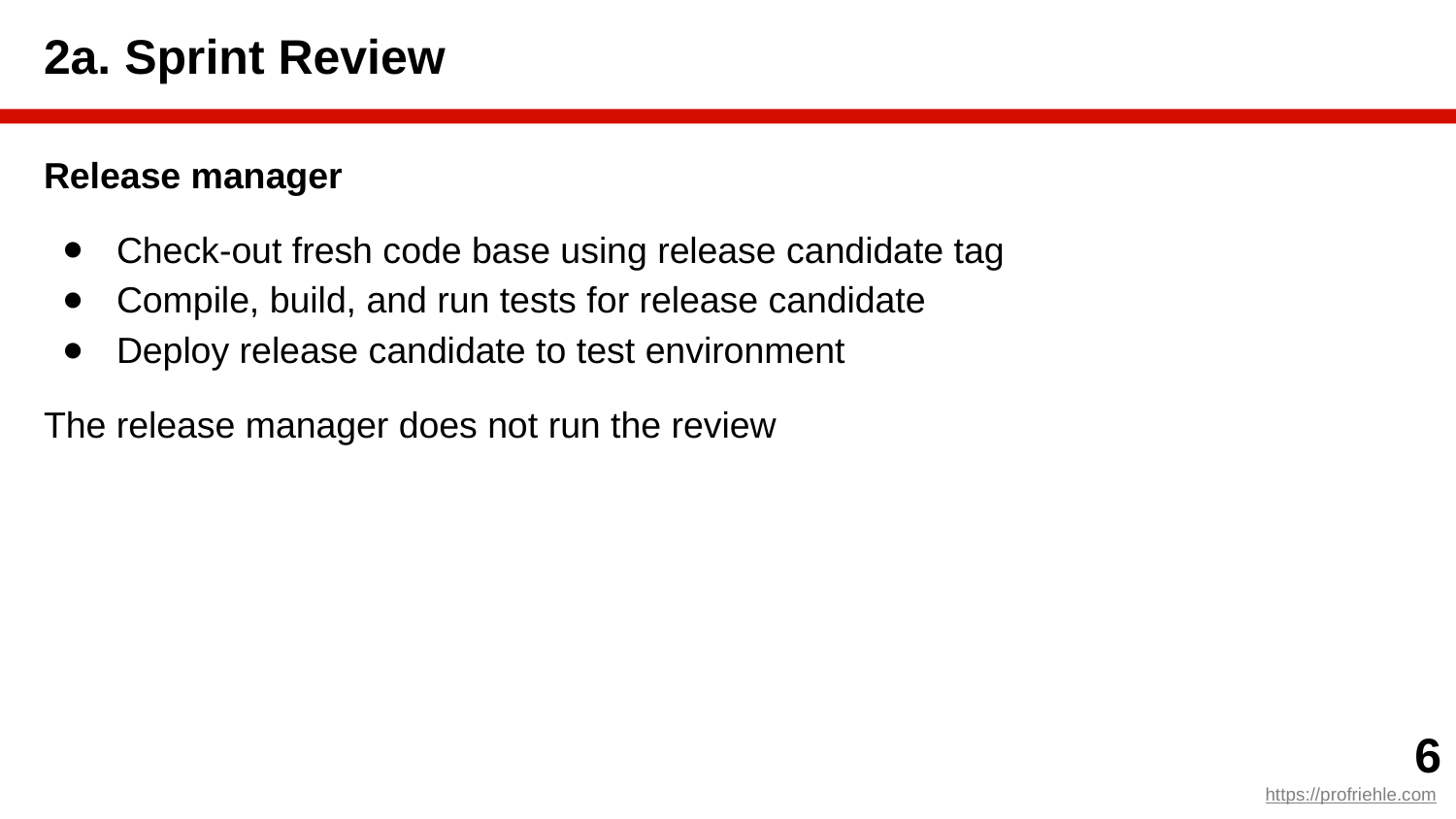

# 2a. Sprint Review
Release manager
Check-out fresh code base using release candidate tag
Compile, build, and run tests for release candidate
Deploy release candidate to test environment
The release manager does not run the review

6
https://profriehle.com